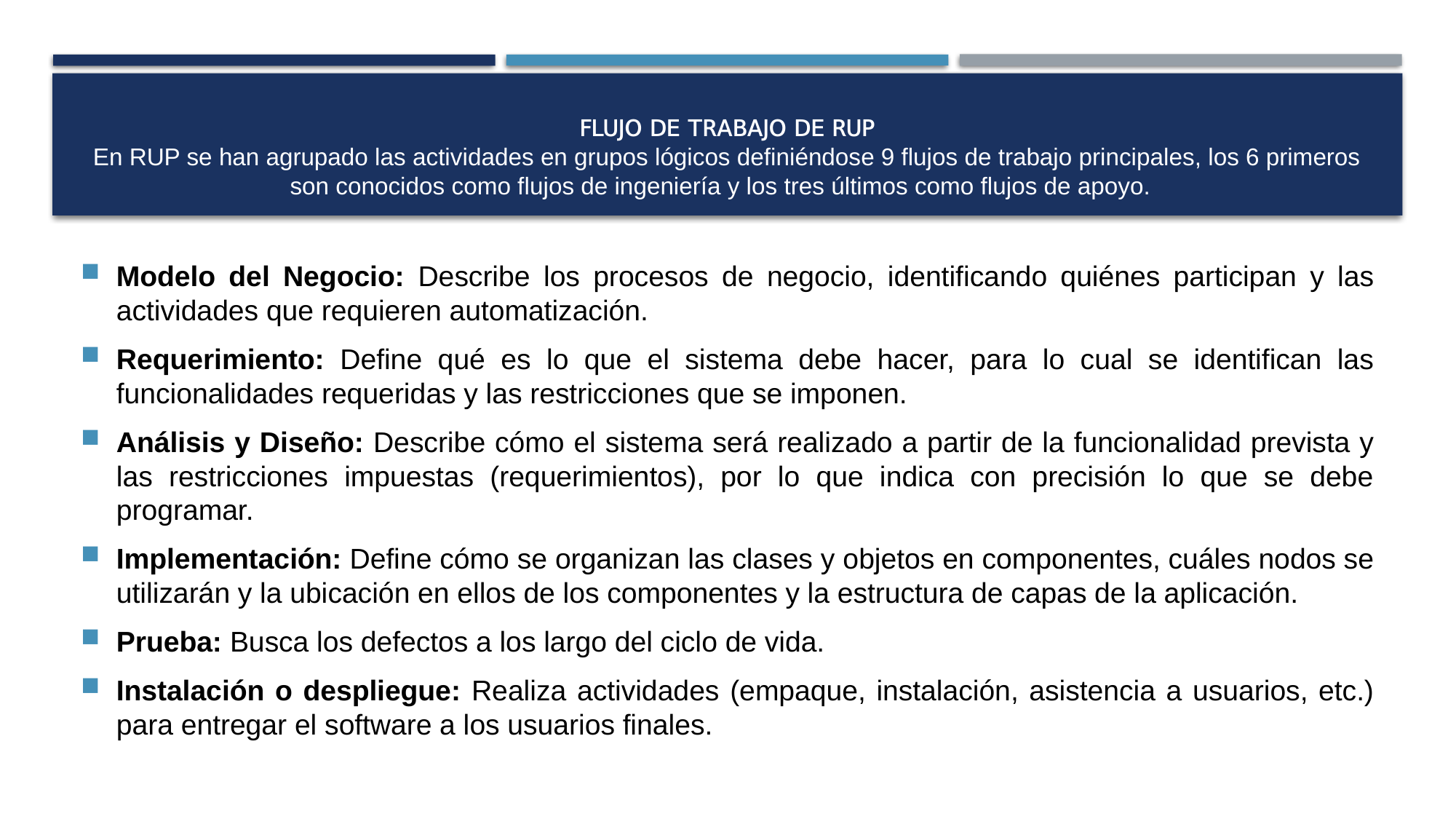

# Flujo de Trabajo de RUP En RUP se han agrupado las actividades en grupos lógicos definiéndose 9 flujos de trabajo principales, los 6 primeros son conocidos como flujos de ingeniería y los tres últimos como flujos de apoyo.
Modelo del Negocio: Describe los procesos de negocio, identificando quiénes participan y las actividades que requieren automatización.
Requerimiento: Define qué es lo que el sistema debe hacer, para lo cual se identifican las funcionalidades requeridas y las restricciones que se imponen.
Análisis y Diseño: Describe cómo el sistema será realizado a partir de la funcionalidad prevista y las restricciones impuestas (requerimientos), por lo que indica con precisión lo que se debe programar.
Implementación: Define cómo se organizan las clases y objetos en componentes, cuáles nodos se utilizarán y la ubicación en ellos de los componentes y la estructura de capas de la aplicación.
Prueba: Busca los defectos a los largo del ciclo de vida.
Instalación o despliegue: Realiza actividades (empaque, instalación, asistencia a usuarios, etc.) para entregar el software a los usuarios finales.